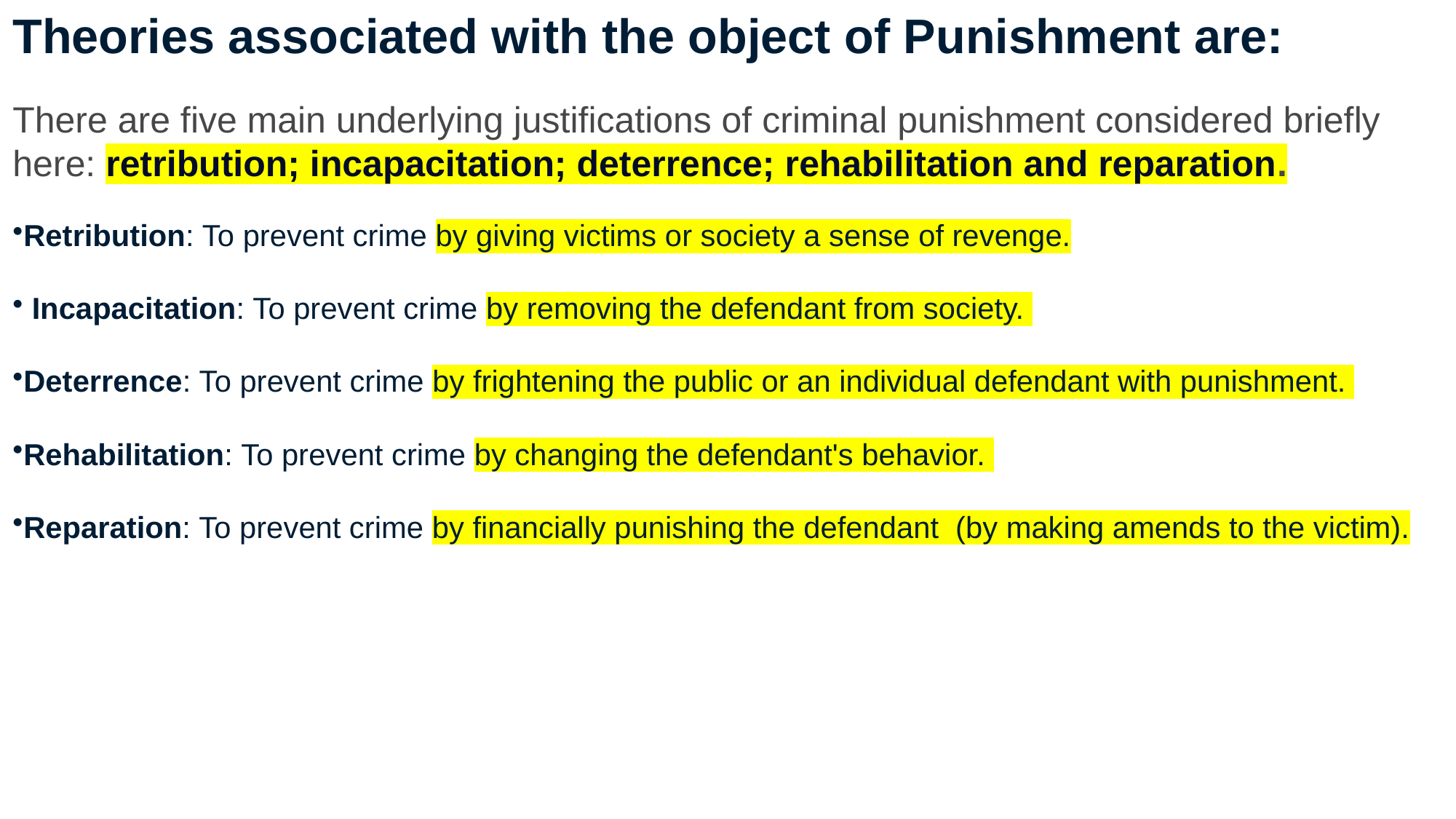

Theories associated with the object of Punishment are:

There are five main underlying justifications of criminal punishment considered briefly here: retribution; incapacitation; deterrence; rehabilitation and reparation.

Retribution: To prevent crime by giving victims or society a sense of revenge.

 Incapacitation: To prevent crime by removing the defendant from society.

Deterrence: To prevent crime by frightening the public or an individual defendant with punishment.

Rehabilitation: To prevent crime by changing the defendant's behavior.

Reparation: To prevent crime by financially punishing the defendant  (by making amends to the victim).